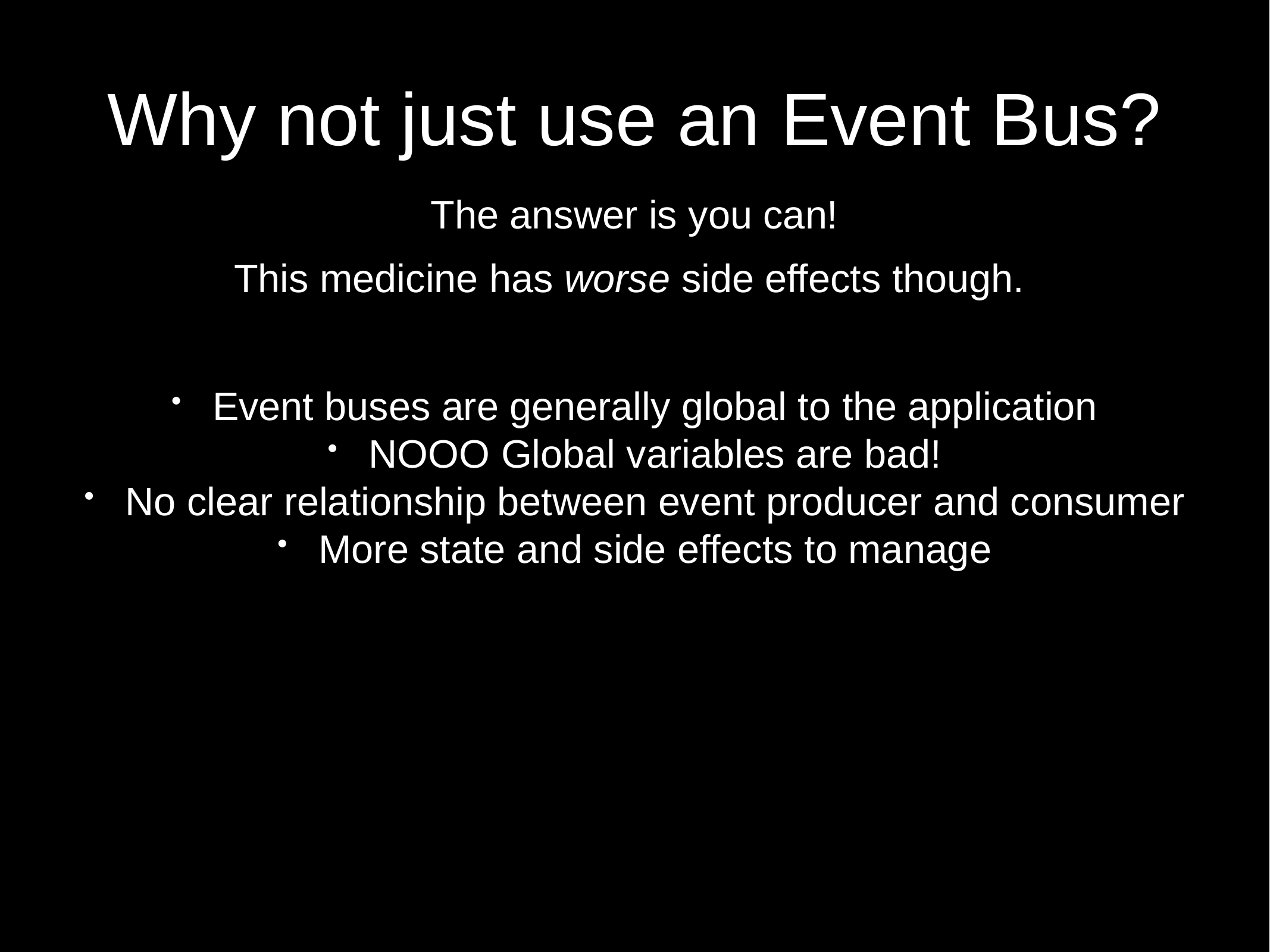

# Why not just use an Event Bus?
The answer is you can!
This medicine has worse side effects though.
Event buses are generally global to the application
NOOO Global variables are bad!
No clear relationship between event producer and consumer
More state and side effects to manage